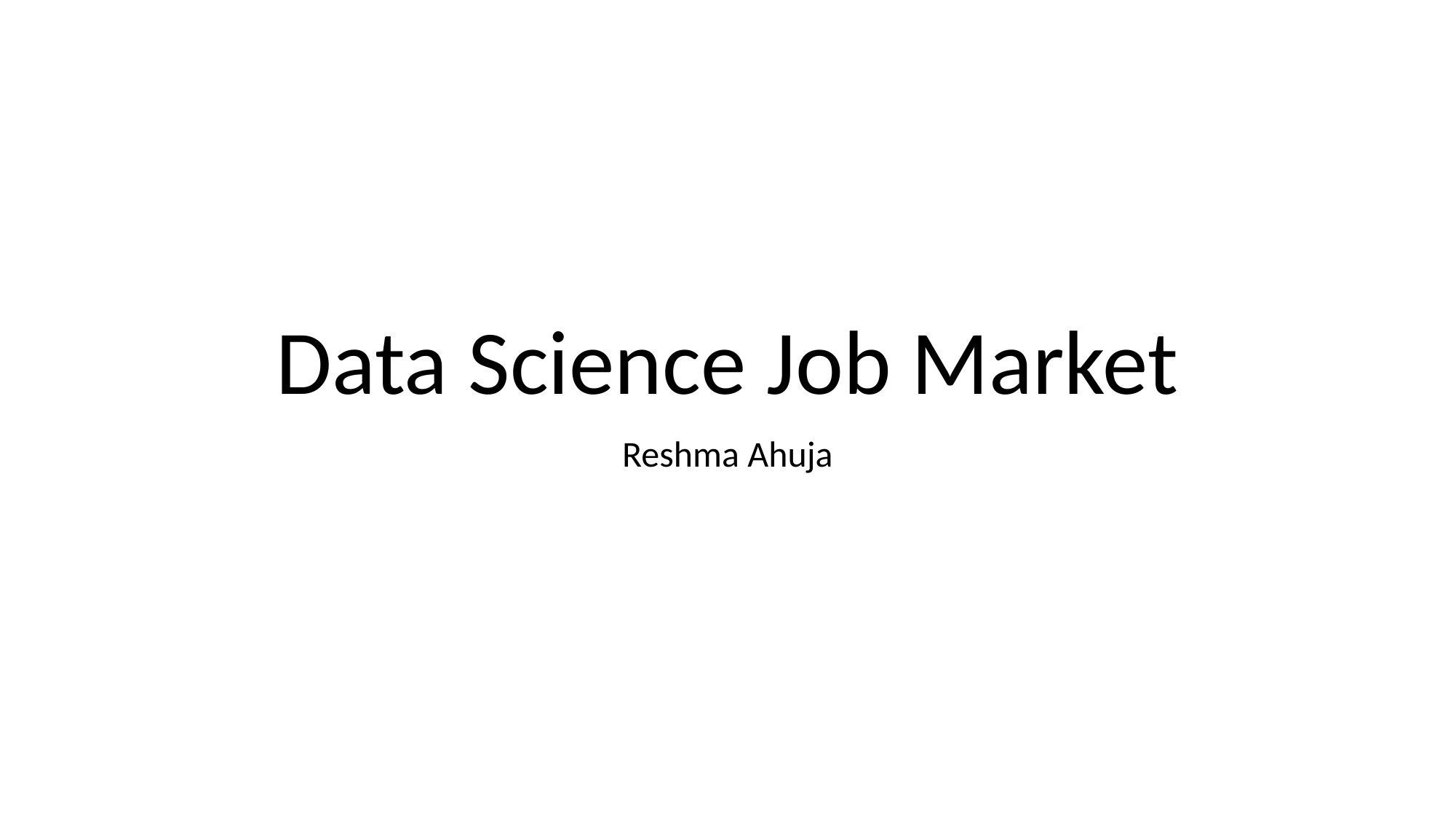

# Data Science Job Market
Reshma Ahuja